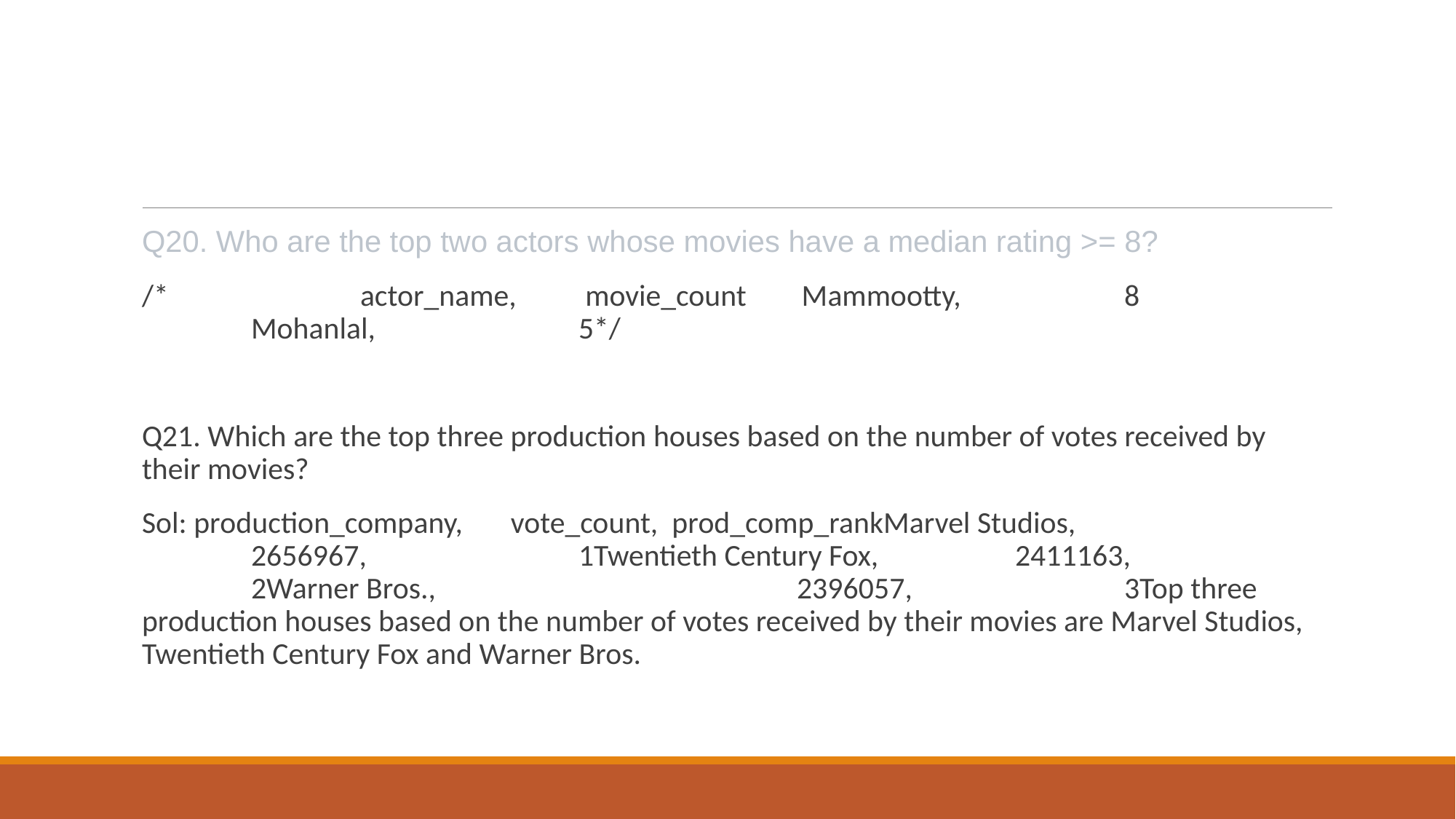

#
Q20. Who are the top two actors whose movies have a median rating >= 8?
/*		actor_name,	 movie_count        Mammootty, 		8		Mohanlal, 		5*/

Q21. Which are the top three production houses based on the number of votes received by their movies?
Sol: production_company,	      vote_count,  prod_comp_rankMarvel Studios, 			2656967, 		1Twentieth Century Fox, 		2411163, 		2Warner Bros.,				2396057,		3Top three production houses based on the number of votes received by their movies are Marvel Studios, Twentieth Century Fox and Warner Bros.